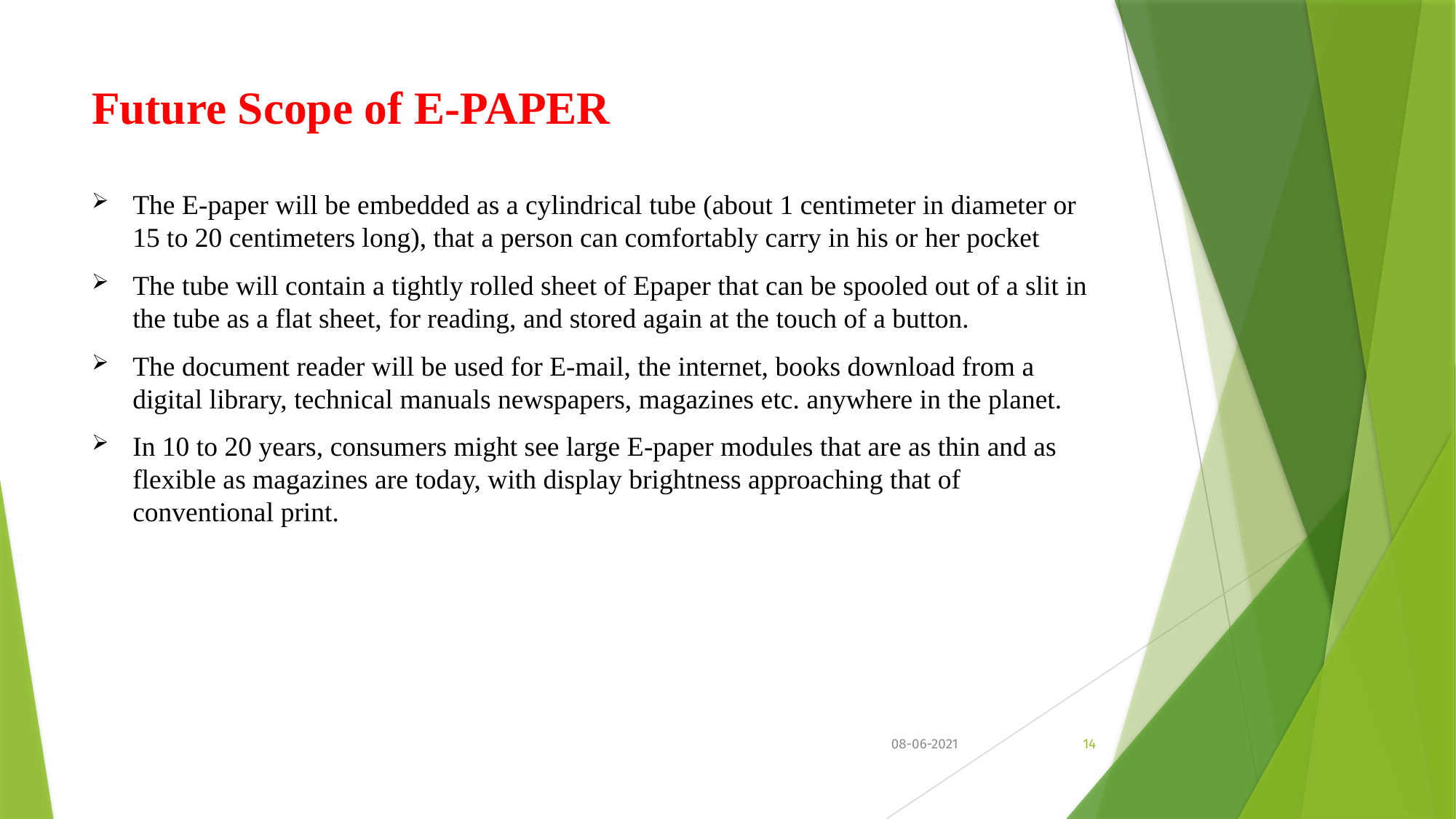

# Future Scope of E-PAPER
The E-paper will be embedded as a cylindrical tube (about 1 centimeter in diameter or 15 to 20 centimeters long), that a person can comfortably carry in his or her pocket
The tube will contain a tightly rolled sheet of Epaper that can be spooled out of a slit in the tube as a flat sheet, for reading, and stored again at the touch of a button.
The document reader will be used for E-mail, the internet, books download from a digital library, technical manuals newspapers, magazines etc. anywhere in the planet.
In 10 to 20 years, consumers might see large E-paper modules that are as thin and as flexible as magazines are today, with display brightness approaching that of conventional print.

08-06-2021
14